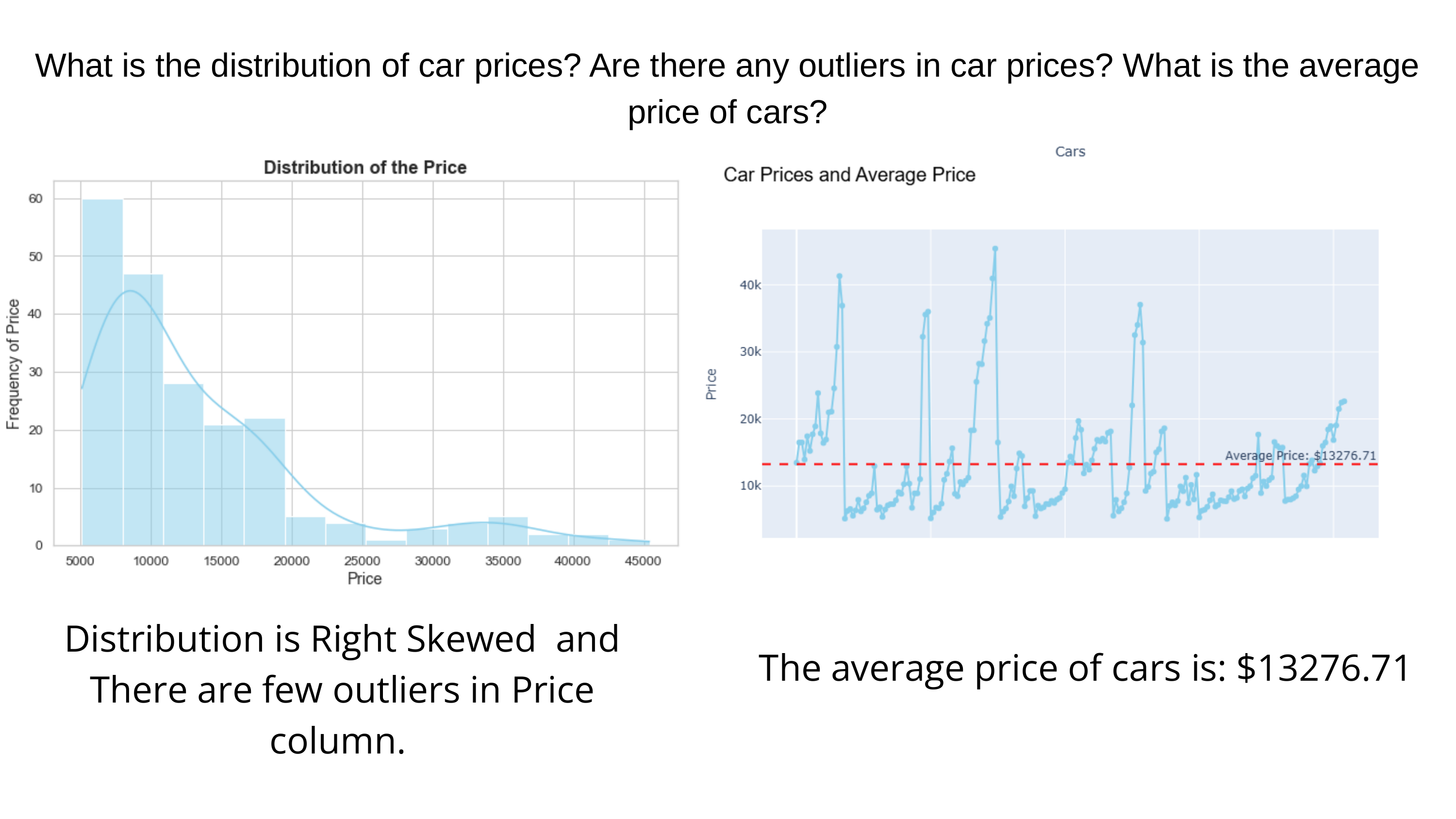

What is the distribution of car prices? Are there any outliers in car prices? What is the average price of cars?

Distribution is Right Skewed  and There are few outliers in Price column.
The average price of cars is: $13276.71